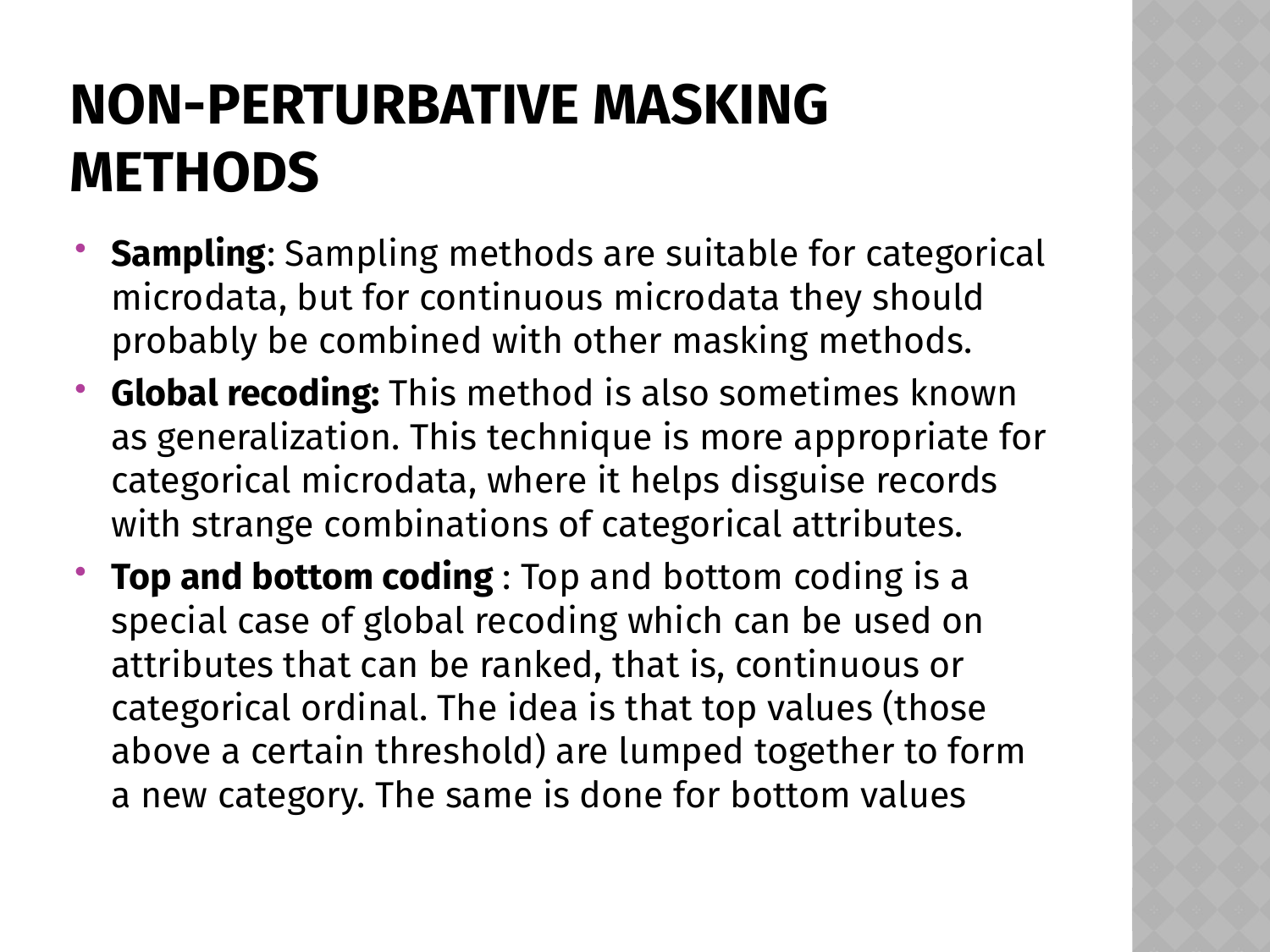

# Non-perturbative masking methods
Sampling: Sampling methods are suitable for categorical microdata, but for continuous microdata they should probably be combined with other masking methods.
Global recoding: This method is also sometimes known as generalization. This technique is more appropriate for categorical microdata, where it helps disguise records with strange combinations of categorical attributes.
Top and bottom coding : Top and bottom coding is a special case of global recoding which can be used on attributes that can be ranked, that is, continuous or categorical ordinal. The idea is that top values (those above a certain threshold) are lumped together to form a new category. The same is done for bottom values